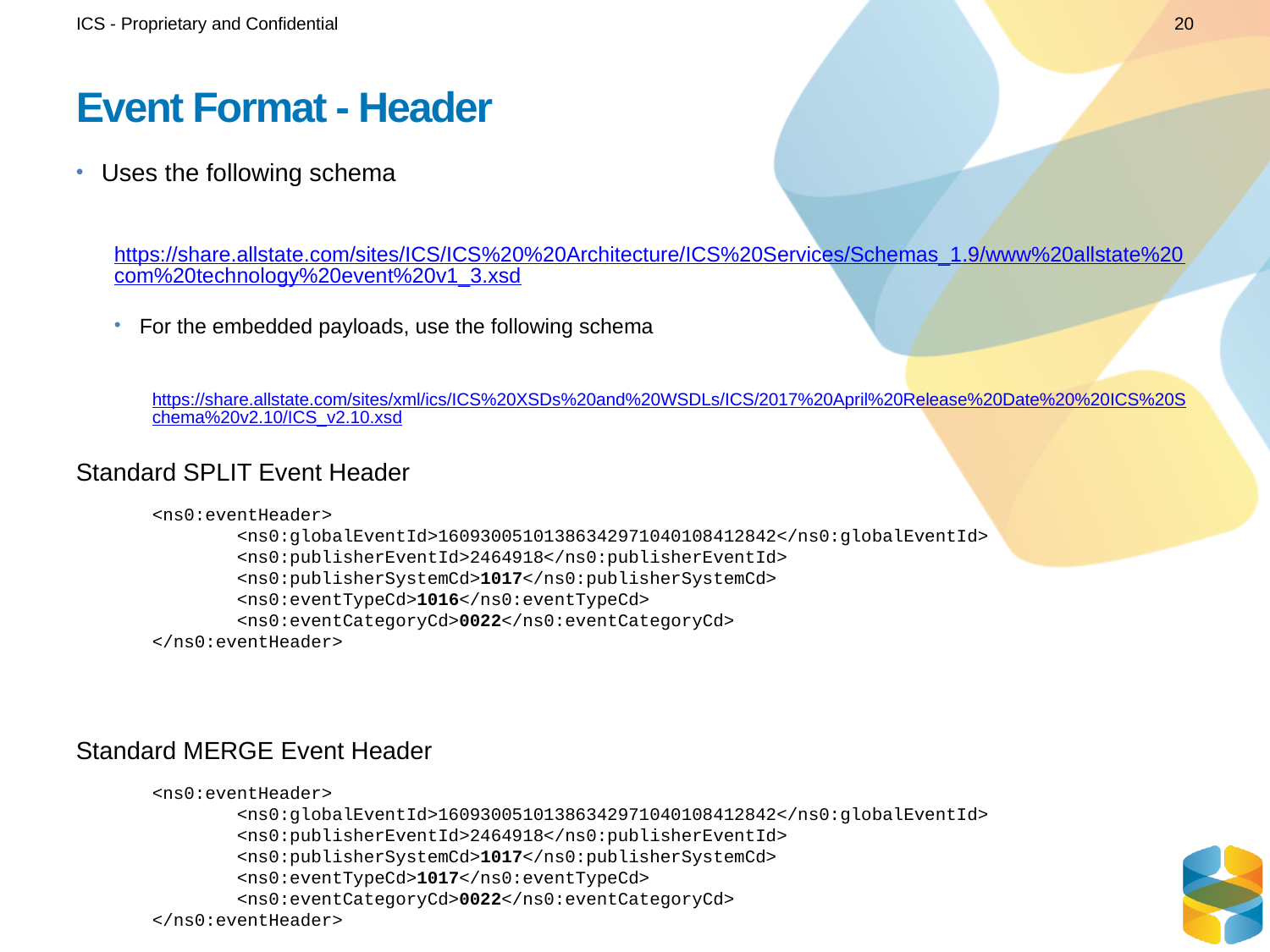

ICS - Proprietary and Confidential
20
# Event Format - Header
Uses the following schema

https://share.allstate.com/sites/ICS/ICS%20%20Architecture/ICS%20Services/Schemas_1.9/www%20allstate%20com%20technology%20event%20v1_3.xsd

For the embedded payloads, use the following schema

https://share.allstate.com/sites/xml/ics/ICS%20XSDs%20and%20WSDLs/ICS/2017%20April%20Release%20Date%20%20ICS%20Schema%20v2.10/ICS_v2.10.xsd

Standard SPLIT Event Header

<ns0:eventHeader>
        <ns0:globalEventId>16093005101386342971040108412842</ns0:globalEventId>
        <ns0:publisherEventId>2464918</ns0:publisherEventId>
        <ns0:publisherSystemCd>1017</ns0:publisherSystemCd>
        <ns0:eventTypeCd>1016</ns0:eventTypeCd>
        <ns0:eventCategoryCd>0022</ns0:eventCategoryCd>
</ns0:eventHeader>

Standard MERGE Event Header

<ns0:eventHeader>
        <ns0:globalEventId>16093005101386342971040108412842</ns0:globalEventId>
        <ns0:publisherEventId>2464918</ns0:publisherEventId>
        <ns0:publisherSystemCd>1017</ns0:publisherSystemCd>
        <ns0:eventTypeCd>1017</ns0:eventTypeCd>
        <ns0:eventCategoryCd>0022</ns0:eventCategoryCd>
</ns0:eventHeader>